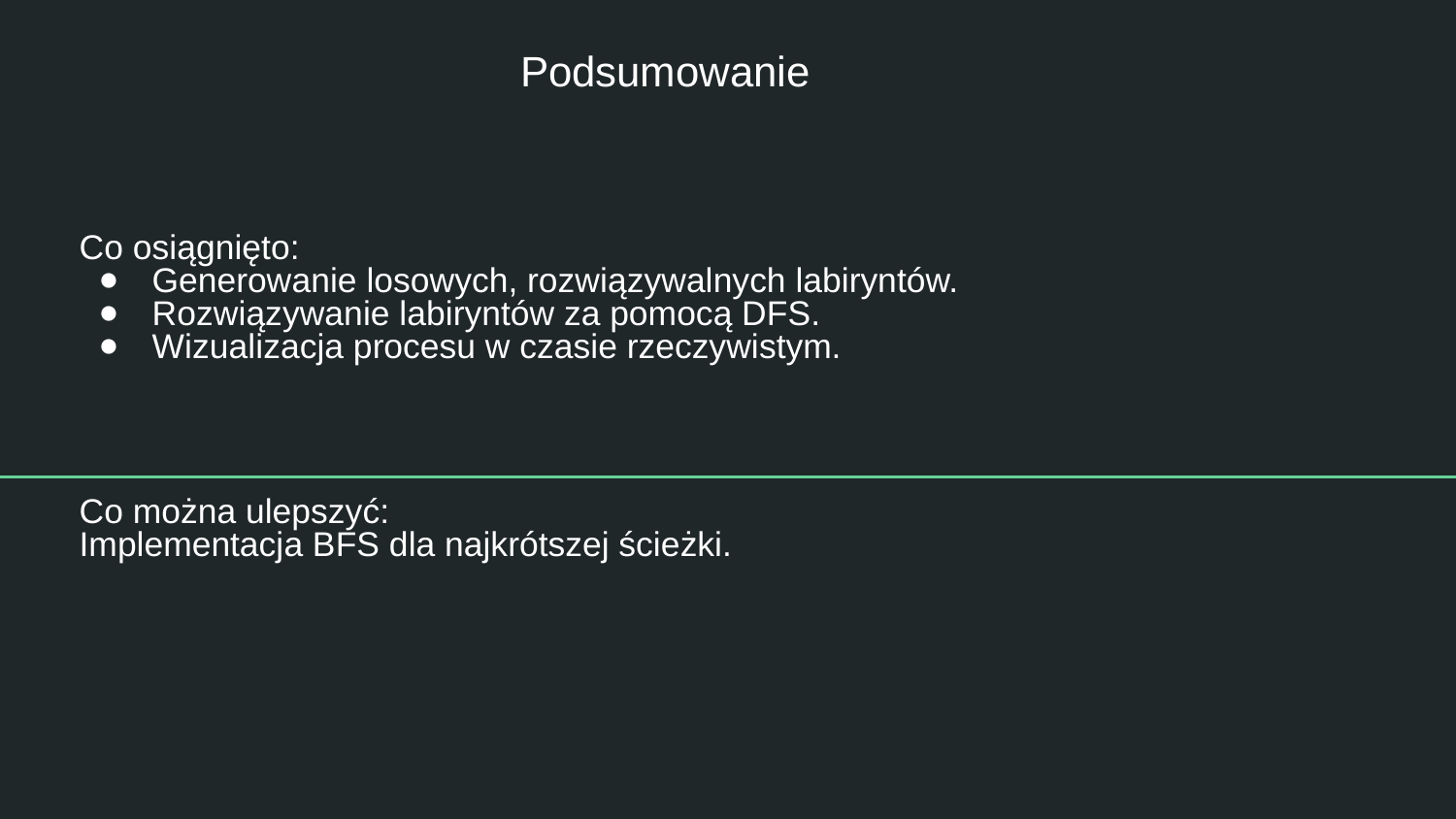

# Podsumowanie

Co osiągnięto:
Generowanie losowych, rozwiązywalnych labiryntów.
Rozwiązywanie labiryntów za pomocą DFS.
Wizualizacja procesu w czasie rzeczywistym.

Co można ulepszyć:
Implementacja BFS dla najkrótszej ścieżki.